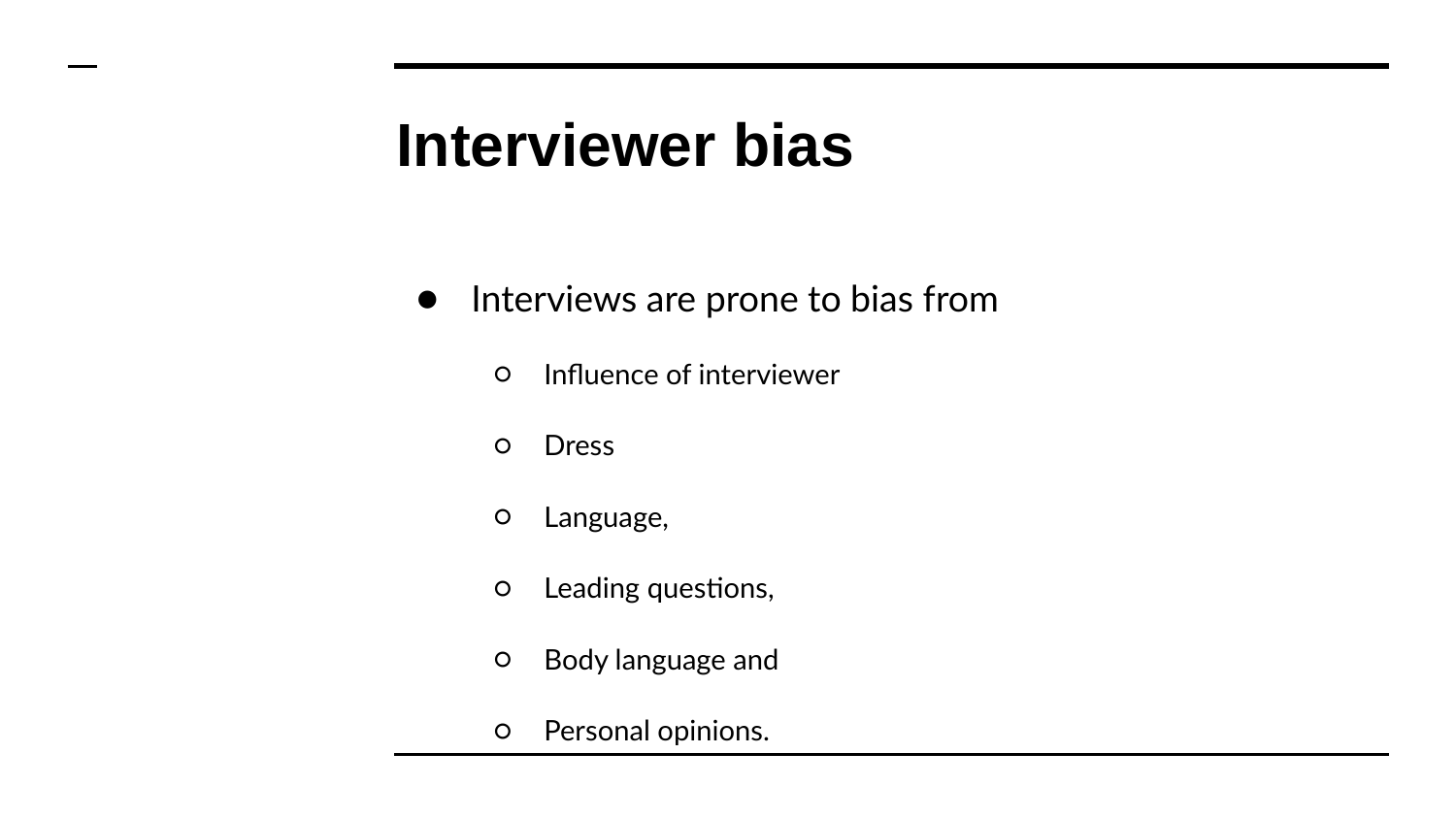

# Interviewer bias
Interviews are prone to bias from
Influence of interviewer
Dress
Language,
Leading questions,
Body language and
Personal opinions.